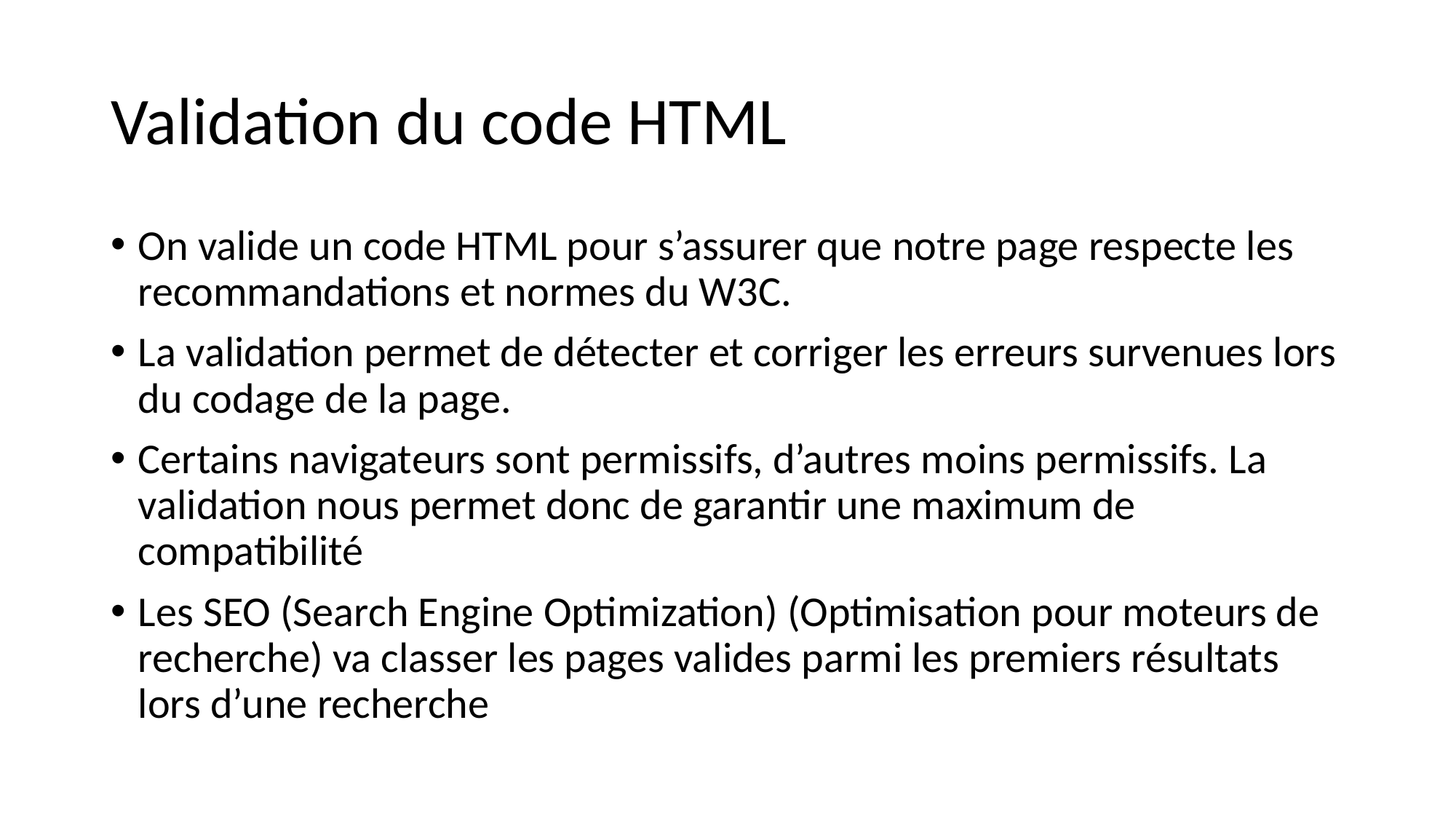

# Validation du code HTML
On valide un code HTML pour s’assurer que notre page respecte les recommandations et normes du W3C.
La validation permet de détecter et corriger les erreurs survenues lors du codage de la page.
Certains navigateurs sont permissifs, d’autres moins permissifs. La validation nous permet donc de garantir une maximum de compatibilité
Les SEO (Search Engine Optimization) (Optimisation pour moteurs de recherche) va classer les pages valides parmi les premiers résultats lors d’une recherche